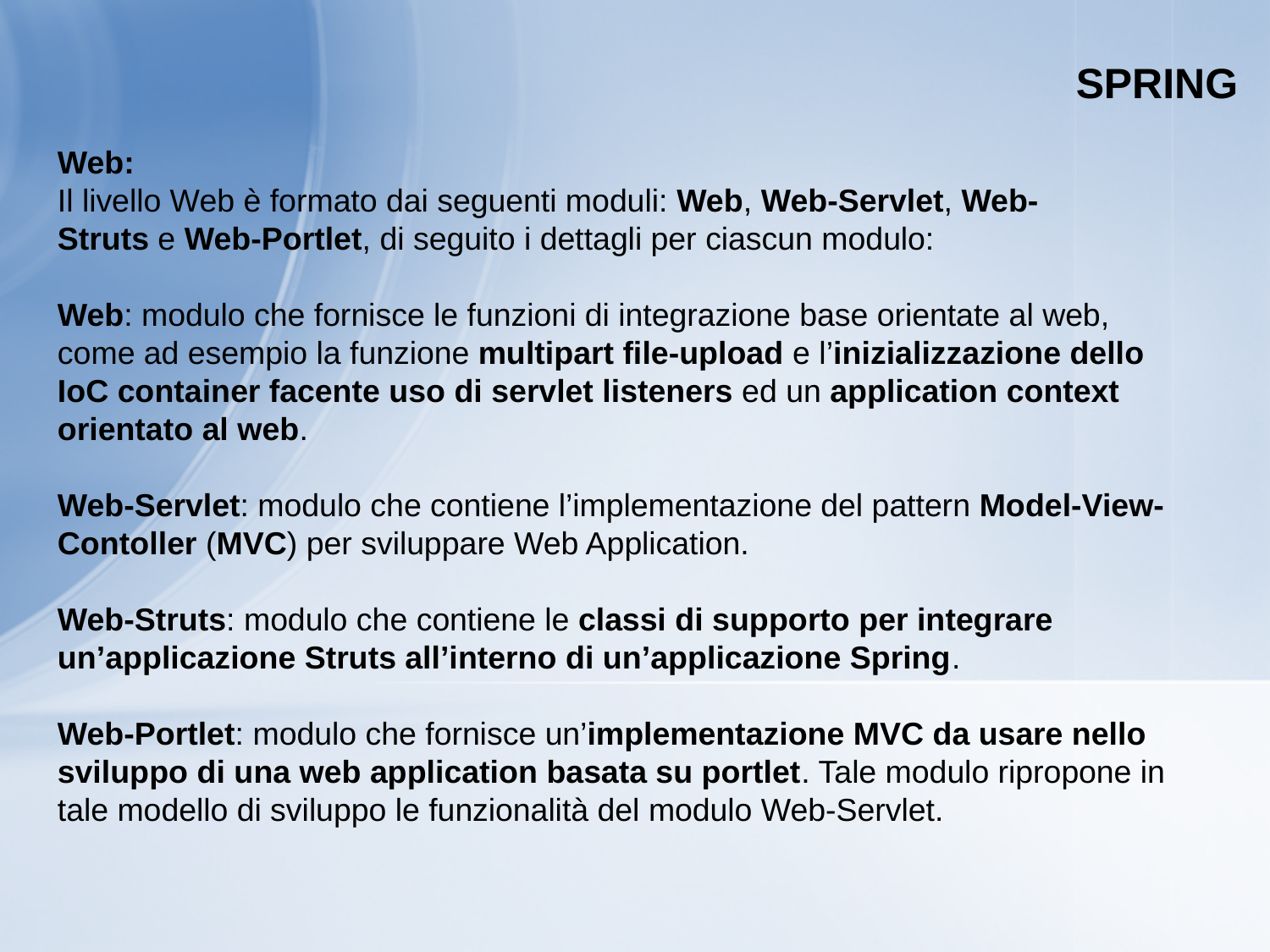

SPRING
Web:
Il livello Web è formato dai seguenti moduli: Web, Web-Servlet, Web-Struts e Web-Portlet, di seguito i dettagli per ciascun modulo:

Web: modulo che fornisce le funzioni di integrazione base orientate al web, come ad esempio la funzione multipart file-upload e l’inizializzazione dello IoC container facente uso di servlet listeners ed un application context orientato al web.

Web-Servlet: modulo che contiene l’implementazione del pattern Model-View-Contoller (MVC) per sviluppare Web Application.

Web-Struts: modulo che contiene le classi di supporto per integrare un’applicazione Struts all’interno di un’applicazione Spring.

Web-Portlet: modulo che fornisce un’implementazione MVC da usare nello sviluppo di una web application basata su portlet. Tale modulo ripropone in tale modello di sviluppo le funzionalità del modulo Web-Servlet.